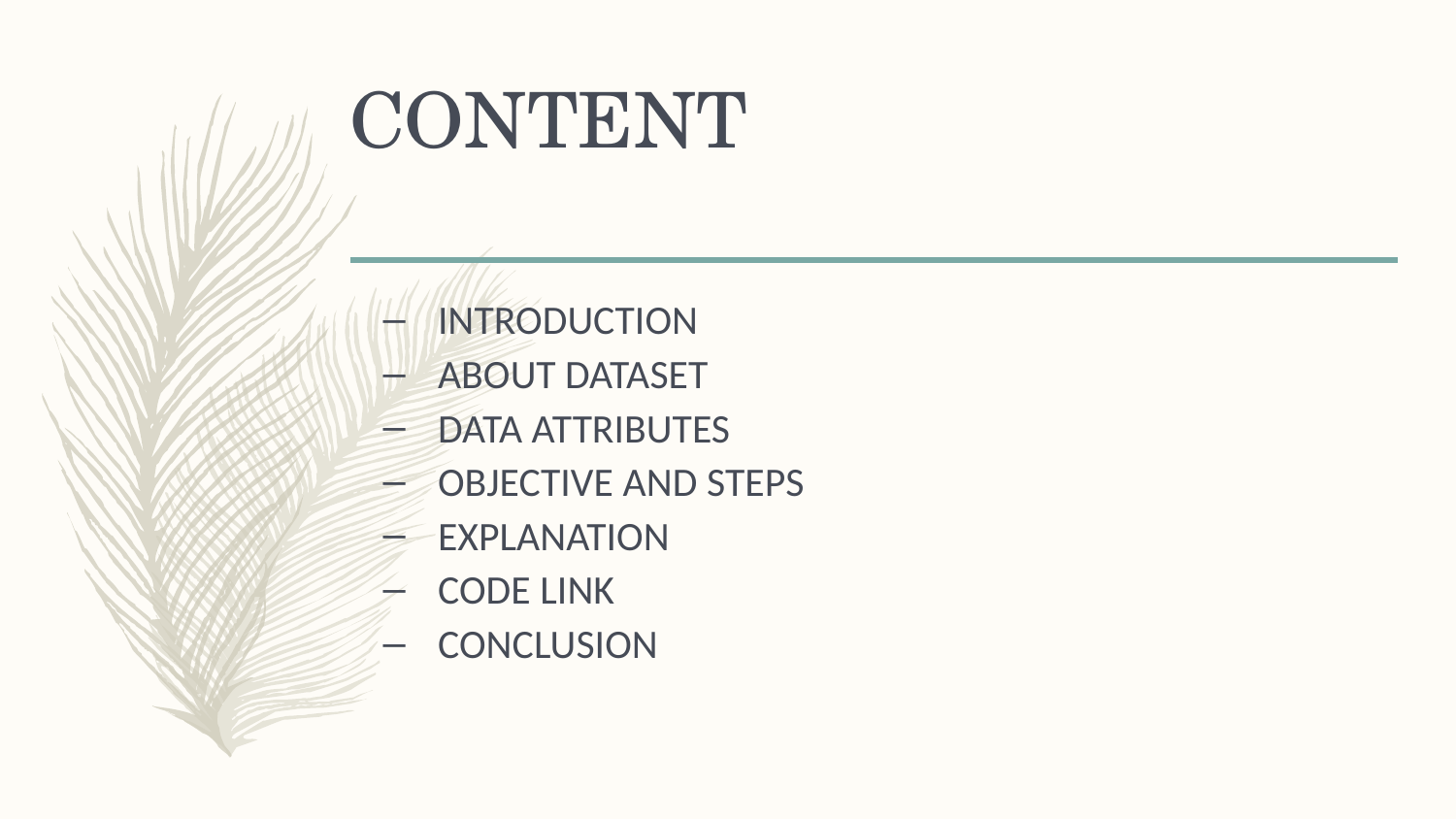

# CONTENT
INTRODUCTION
ABOUT DATASET
DATA ATTRIBUTES
OBJECTIVE AND STEPS
EXPLANATION
CODE LINK
CONCLUSION